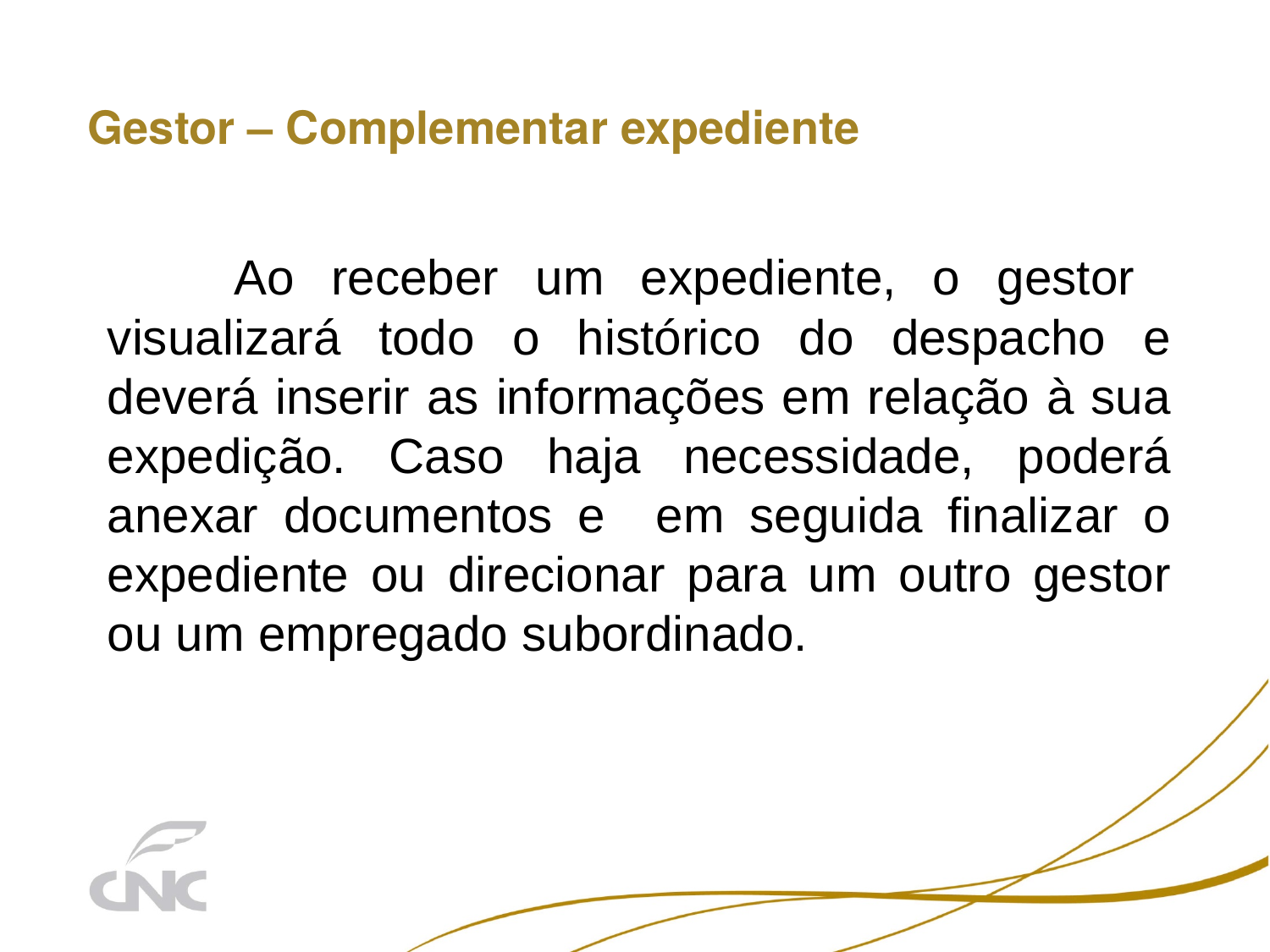

# Gestor – Complementar expediente
	Ao receber um expediente, o gestor  visualizará todo o histórico do despacho e deverá inserir as informações em relação à sua expedição. Caso haja necessidade, poderá anexar documentos e  em seguida finalizar o expediente ou direcionar para um outro gestor ou um empregado subordinado.